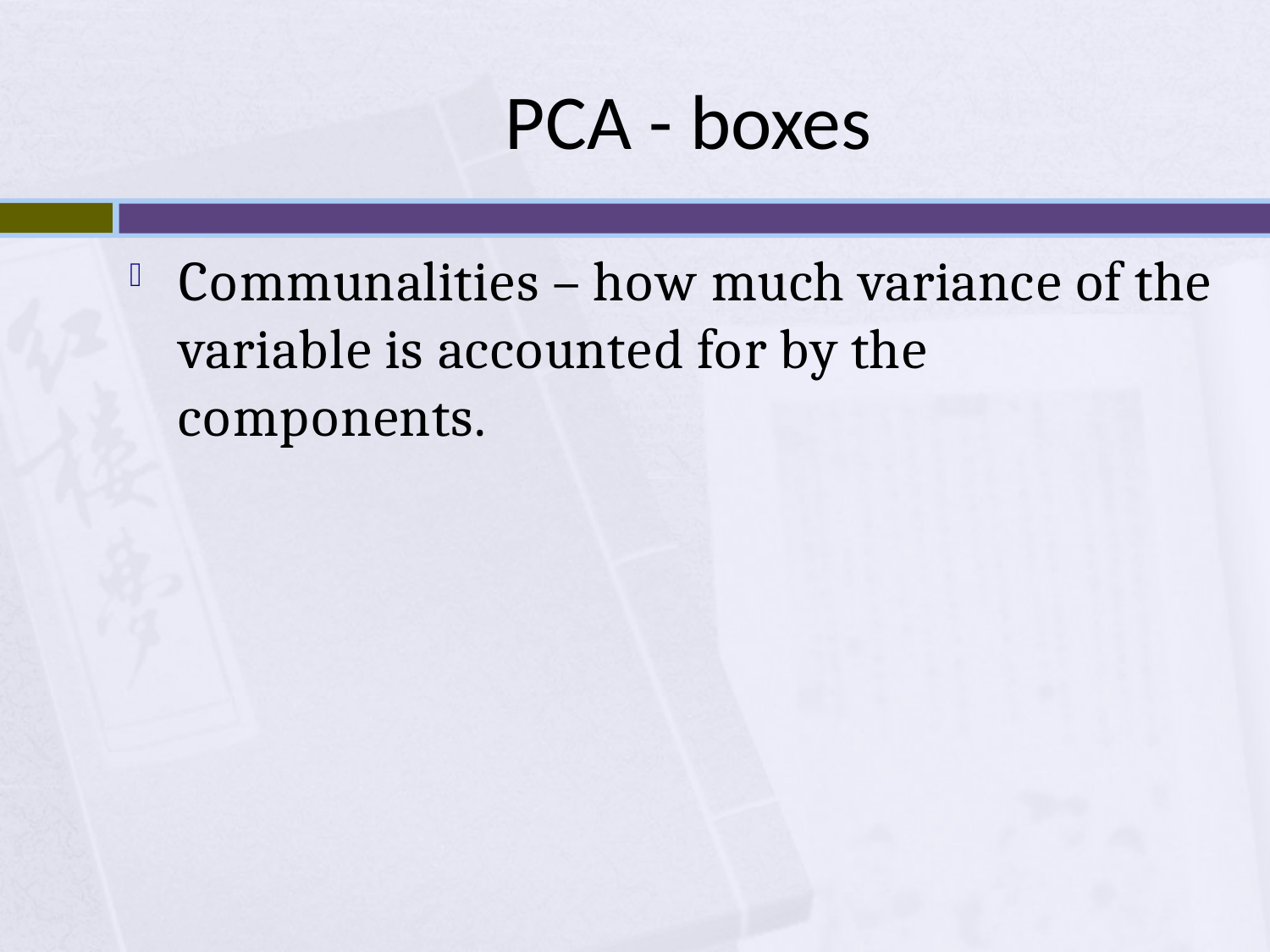

# PCA - boxes
Communalities – how much variance of the  variable is accounted for by the components.